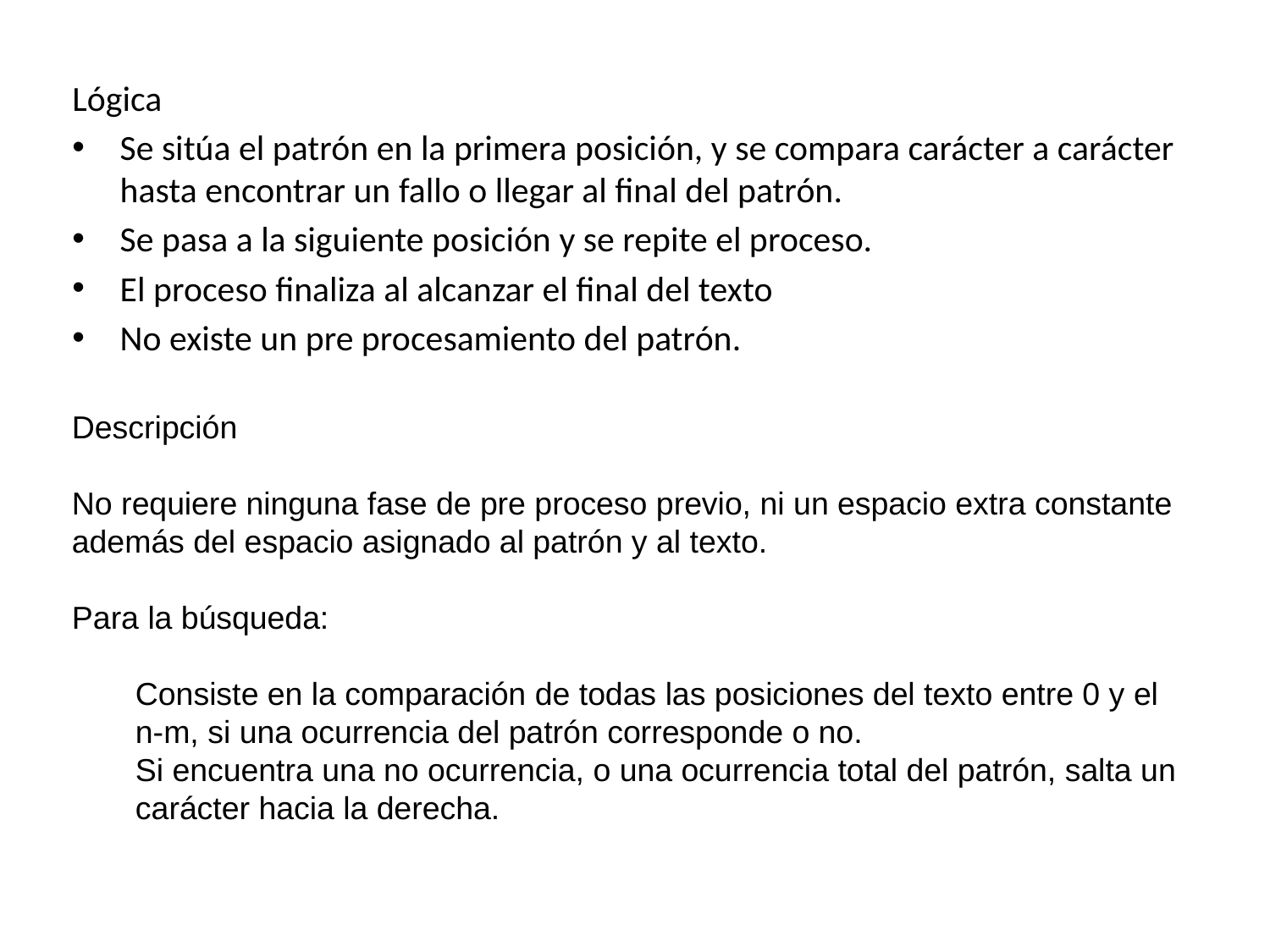

Lógica
Se sitúa el patrón en la primera posición, y se compara carácter a carácter hasta encontrar un fallo o llegar al final del patrón.
Se pasa a la siguiente posición y se repite el proceso.
El proceso finaliza al alcanzar el final del texto
No existe un pre procesamiento del patrón.

Descripción

No requiere ninguna fase de pre proceso previo, ni un espacio extra constante además del espacio asignado al patrón y al texto.

Para la búsqueda:
Consiste en la comparación de todas las posiciones del texto entre 0 y el n-m, si una ocurrencia del patrón corresponde o no.
Si encuentra una no ocurrencia, o una ocurrencia total del patrón, salta un carácter hacia la derecha.